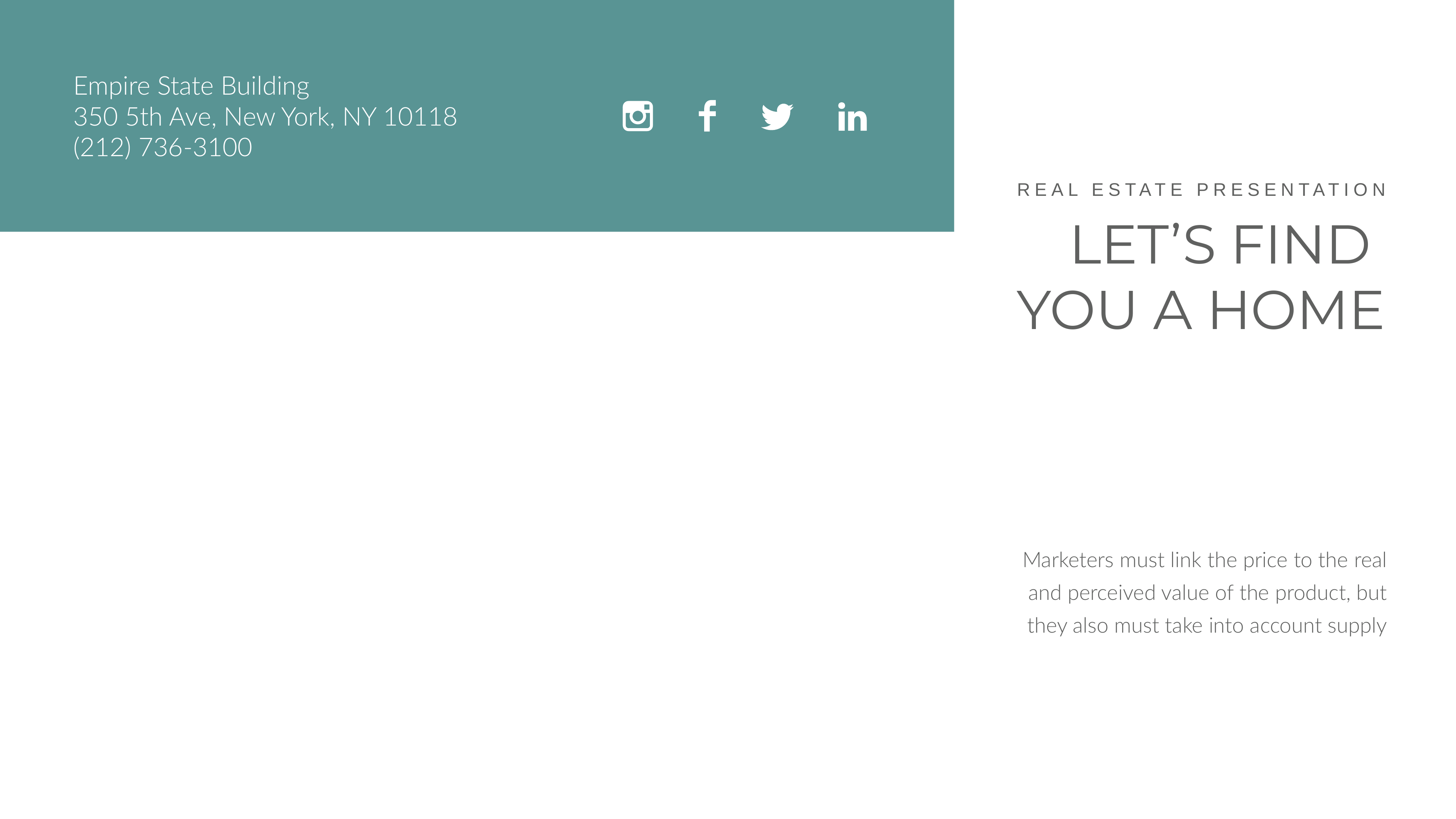

Empire State Building
350 5th Ave, New York, NY 10118
(212) 736-3100

REAL ESTATE PRESENTATION
LET’S FIND
YOU A HOME

Marketers must link the price to the real and perceived value of the product, but they also must take into account supply